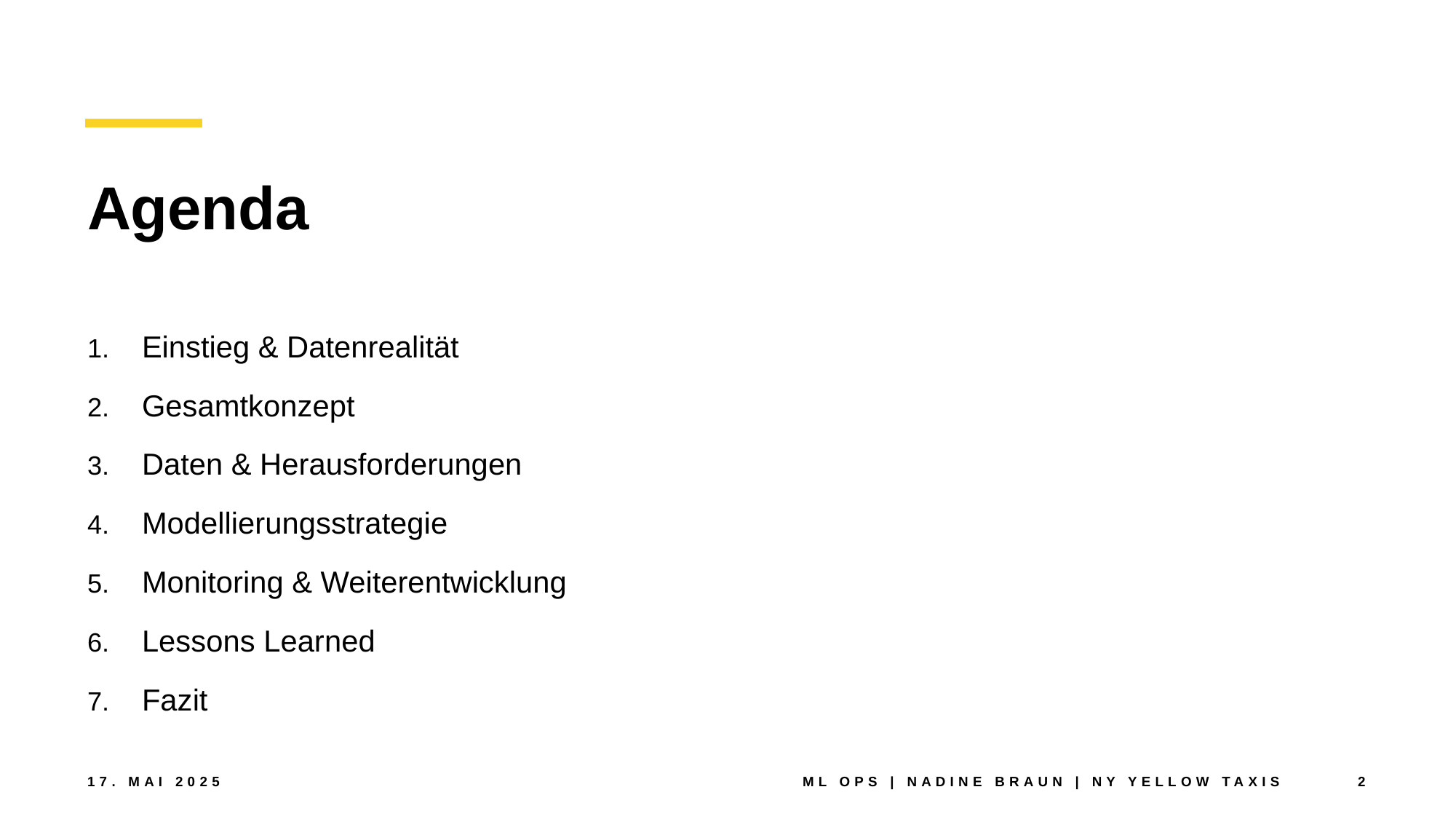

# Agenda
Einstieg & Datenrealität
Gesamtkonzept
Daten & Herausforderungen
Modellierungsstrategie
Monitoring & Weiterentwicklung
Lessons Learned
Fazit
17. Mai 2025
ML Ops | Nadine Braun | NY Yellow Taxis
2